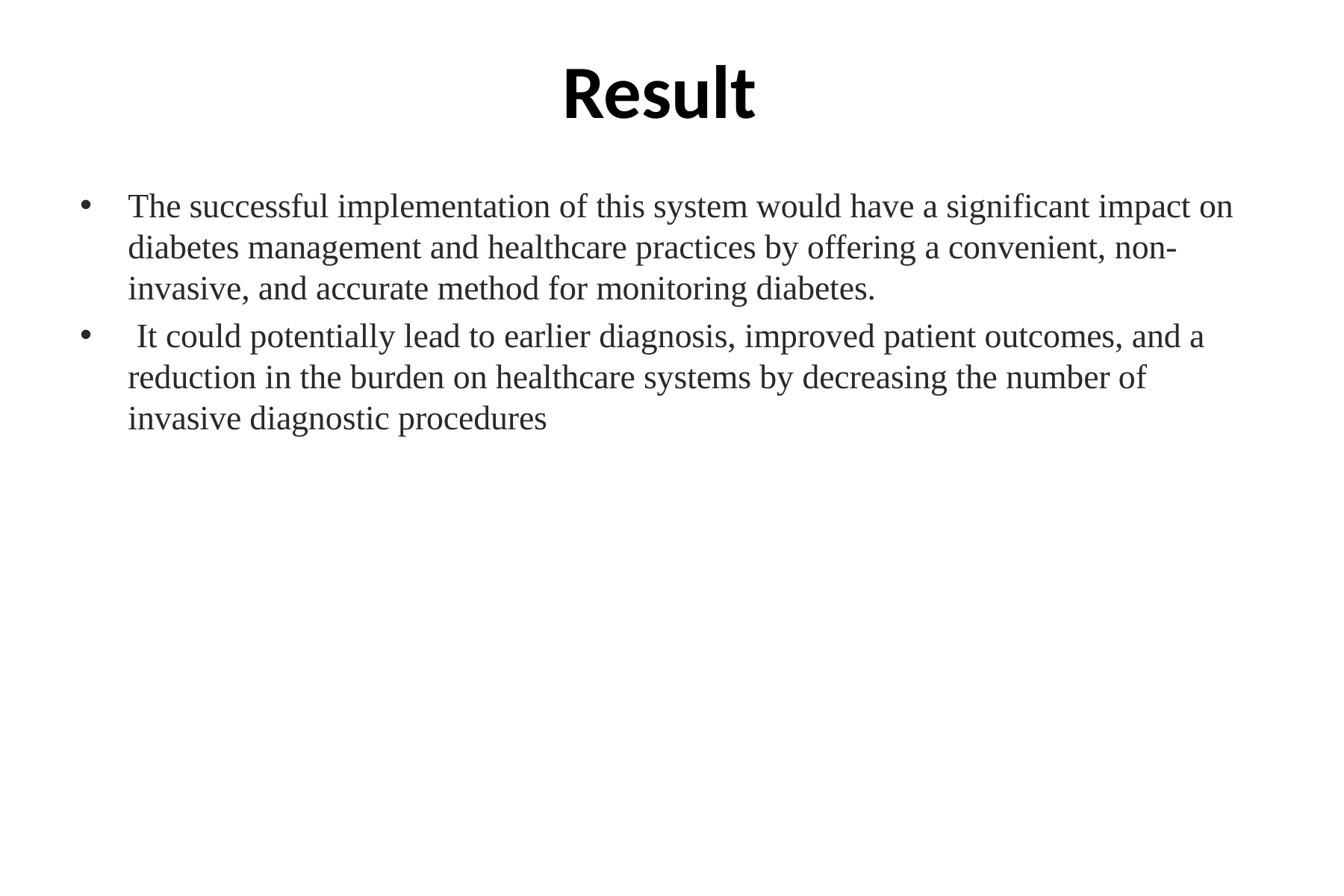

# Result
The successful implementation of this system would have a significant impact on diabetes management and healthcare practices by offering a convenient, non-invasive, and accurate method for monitoring diabetes.
 It could potentially lead to earlier diagnosis, improved patient outcomes, and a reduction in the burden on healthcare systems by decreasing the number of invasive diagnostic procedures